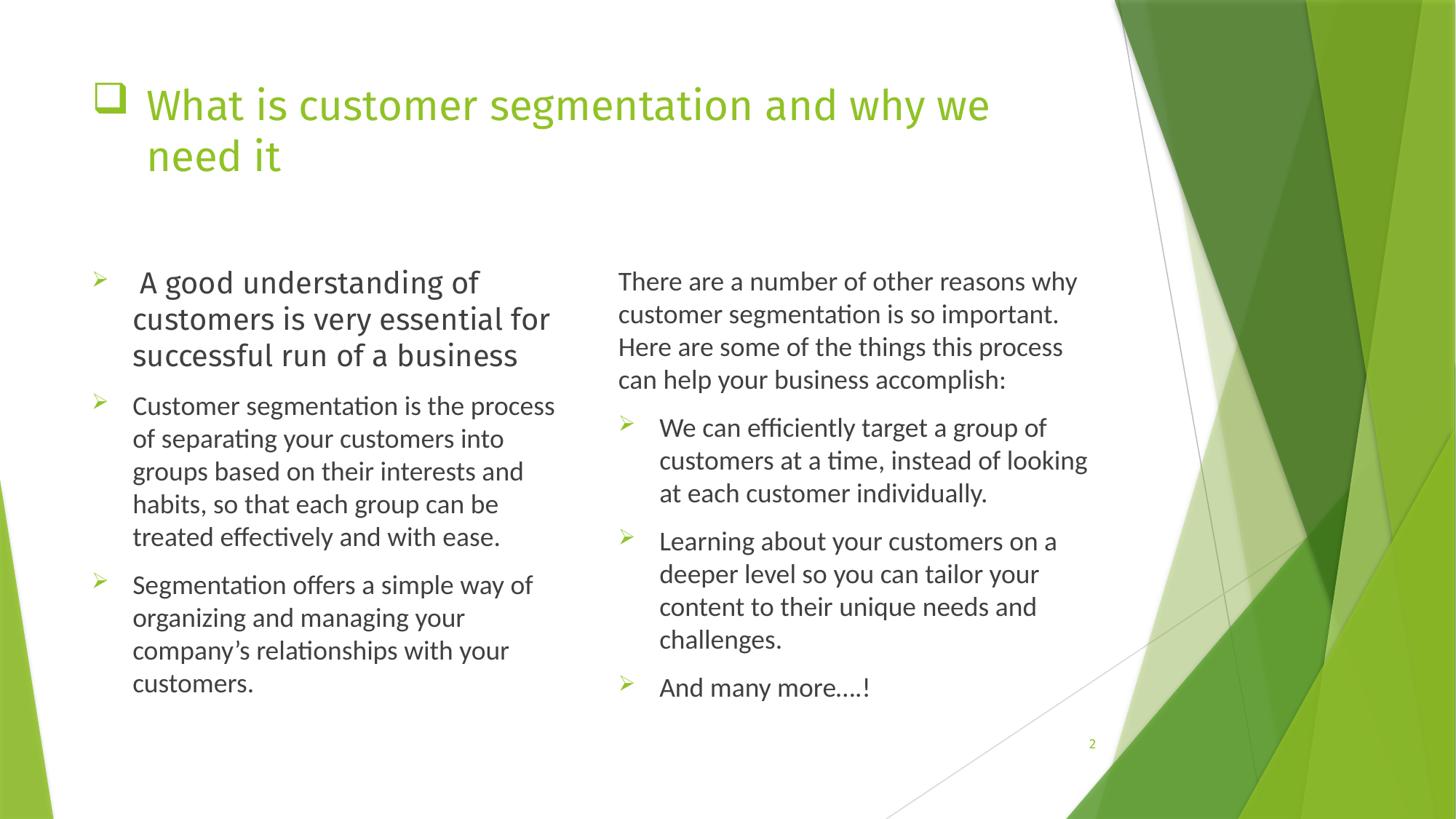

# What is customer segmentation and why we need it
 A good understanding of customers is very essential for successful run of a business
Customer segmentation is the process of separating your customers into groups based on their interests and habits, so that each group can be treated effectively and with ease.
Segmentation offers a simple way of organizing and managing your company’s relationships with your customers.

There are a number of other reasons why customer segmentation is so important. Here are some of the things this process can help your business accomplish:
We can efficiently target a group of customers at a time, instead of looking at each customer individually.
Learning about your customers on a deeper level so you can tailor your content to their unique needs and challenges.
And many more….!

2